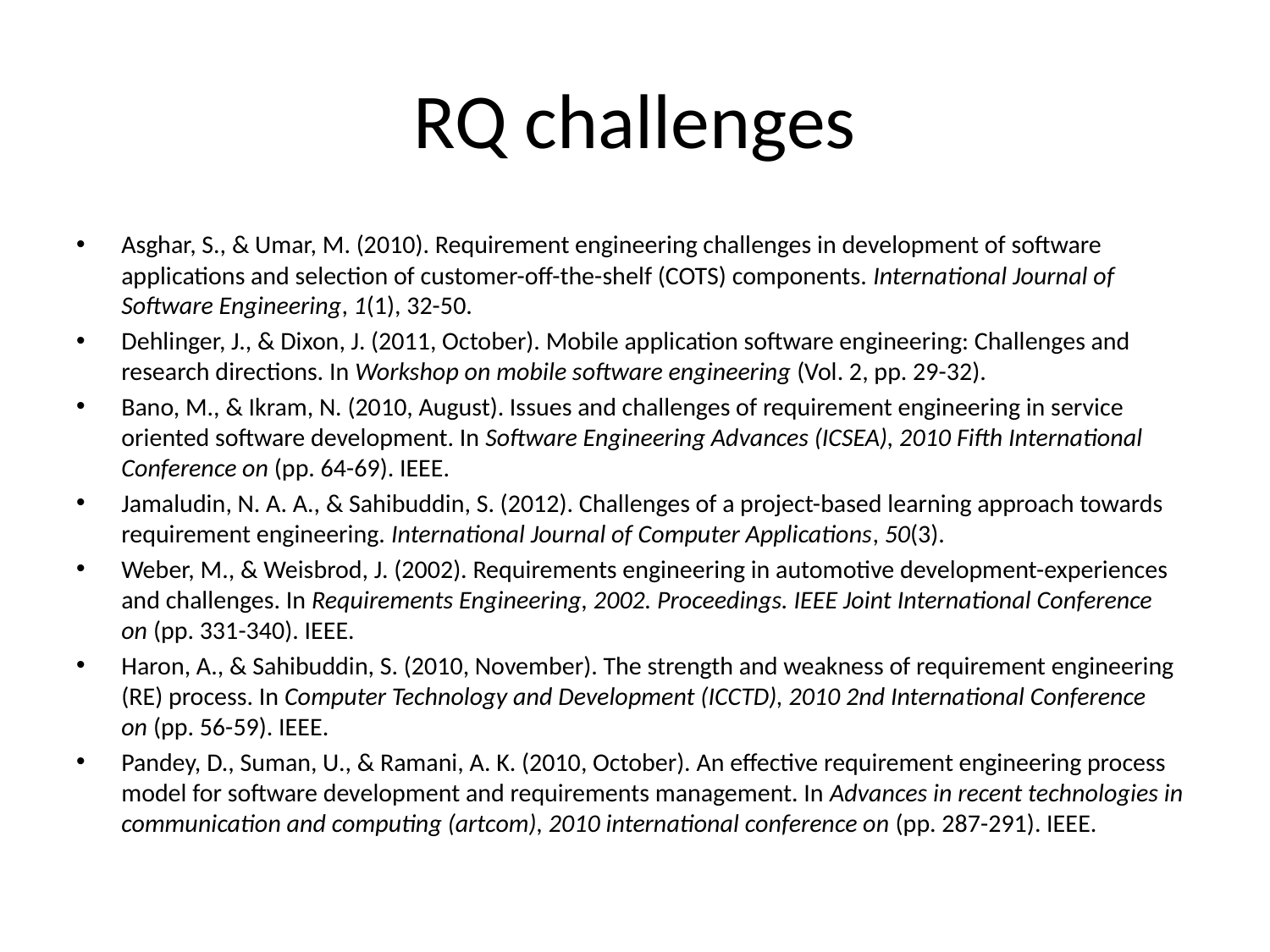

# RQ challenges
Asghar, S., & Umar, M. (2010). Requirement engineering challenges in development of software applications and selection of customer-off-the-shelf (COTS) components. International Journal of Software Engineering, 1(1), 32-50.
Dehlinger, J., & Dixon, J. (2011, October). Mobile application software engineering: Challenges and research directions. In Workshop on mobile software engineering (Vol. 2, pp. 29-32).
Bano, M., & Ikram, N. (2010, August). Issues and challenges of requirement engineering in service oriented software development. In Software Engineering Advances (ICSEA), 2010 Fifth International Conference on (pp. 64-69). IEEE.
Jamaludin, N. A. A., & Sahibuddin, S. (2012). Challenges of a project-based learning approach towards requirement engineering. International Journal of Computer Applications, 50(3).
Weber, M., & Weisbrod, J. (2002). Requirements engineering in automotive development-experiences and challenges. In Requirements Engineering, 2002. Proceedings. IEEE Joint International Conference on (pp. 331-340). IEEE.
Haron, A., & Sahibuddin, S. (2010, November). The strength and weakness of requirement engineering (RE) process. In Computer Technology and Development (ICCTD), 2010 2nd International Conference on (pp. 56-59). IEEE.
Pandey, D., Suman, U., & Ramani, A. K. (2010, October). An effective requirement engineering process model for software development and requirements management. In Advances in recent technologies in communication and computing (artcom), 2010 international conference on (pp. 287-291). IEEE.